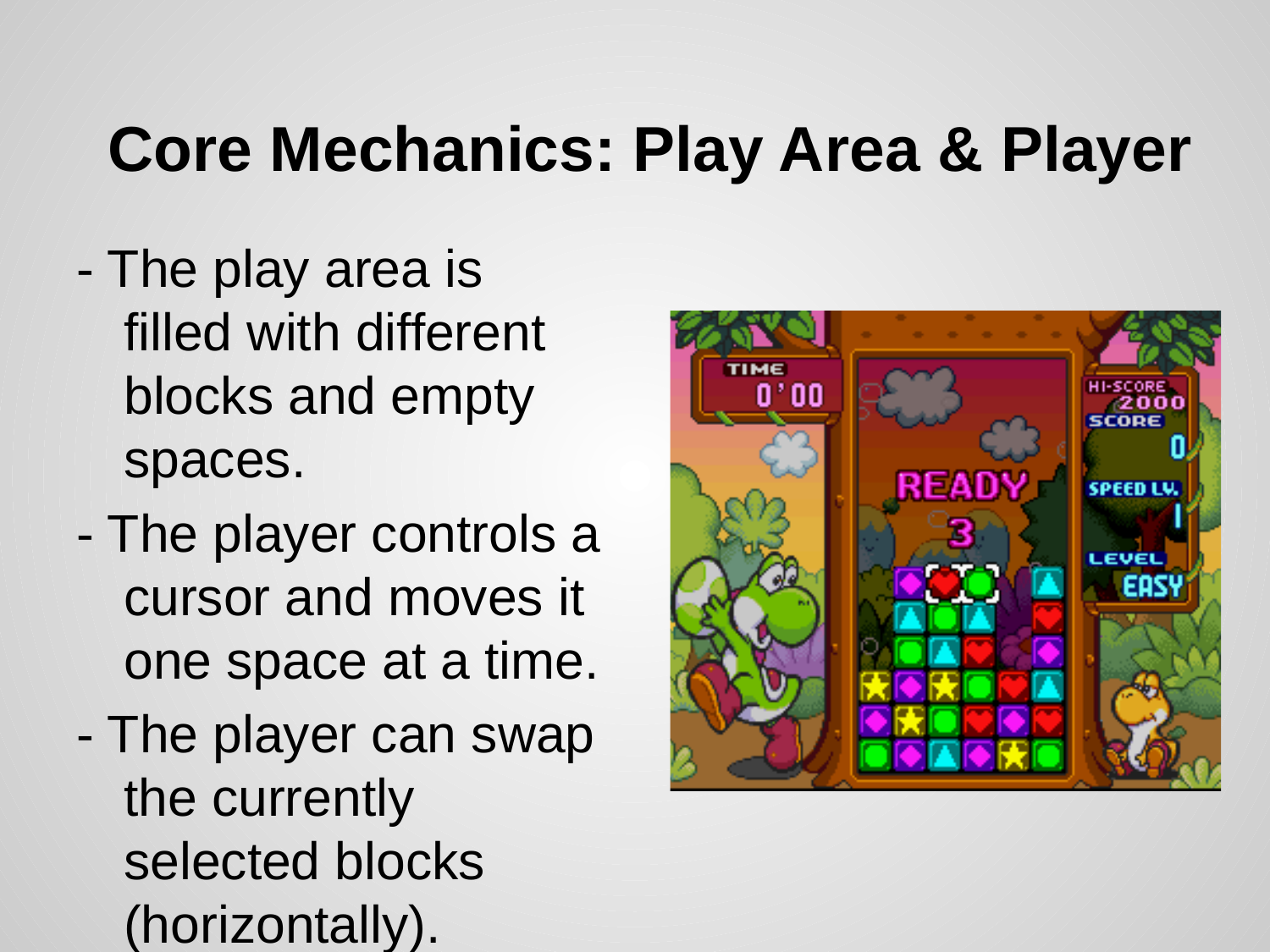

# Core Mechanics: Play Area & Player
- The play area is filled with different blocks and empty spaces.
- The player controls a cursor and moves it one space at a time.
- The player can swap the currently selected blocks (horizontally).